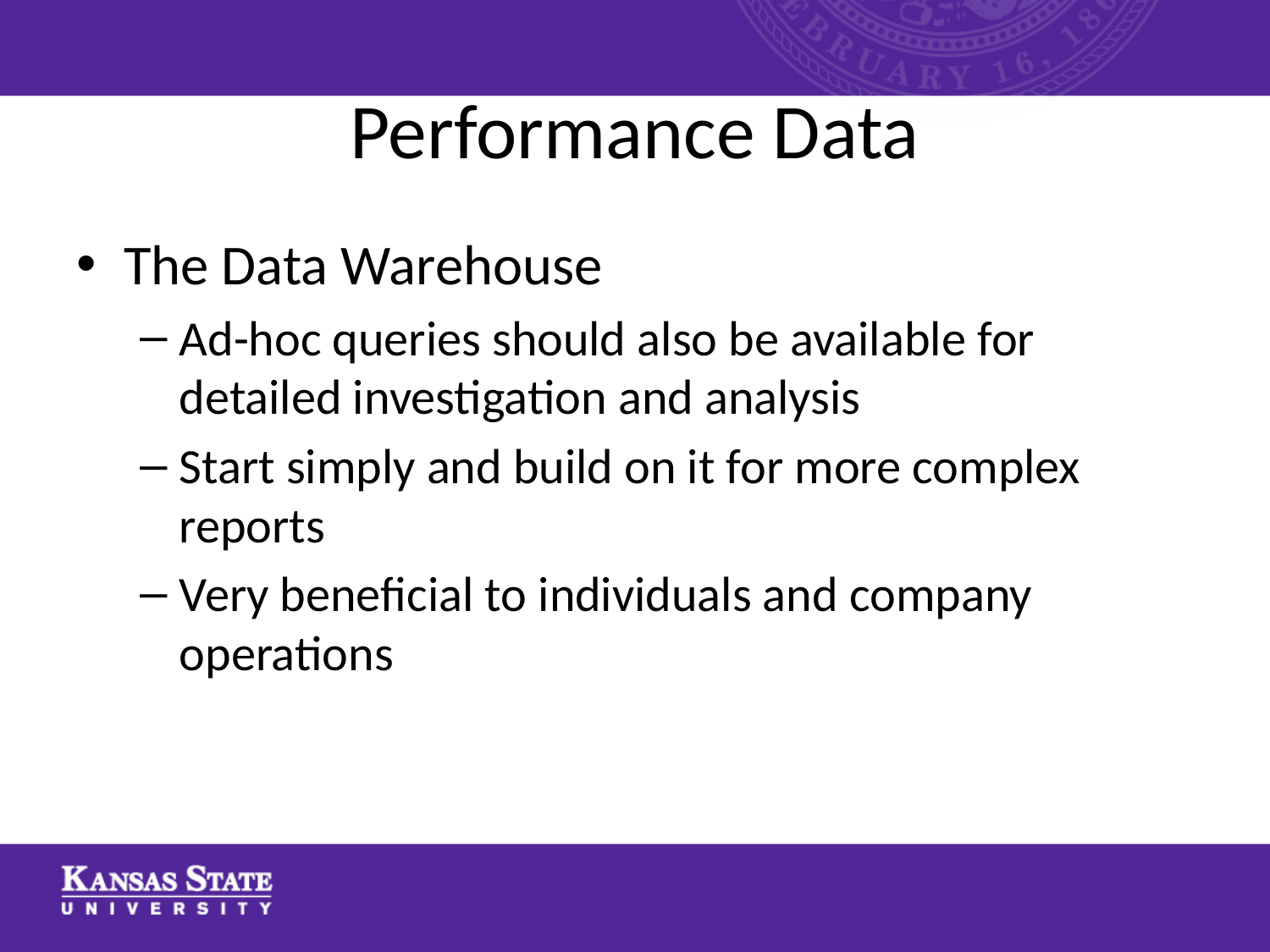

# Performance Data
The Data Warehouse
Ad-hoc queries should also be available for detailed investigation and analysis
Start simply and build on it for more complex reports
Very beneficial to individuals and company operations